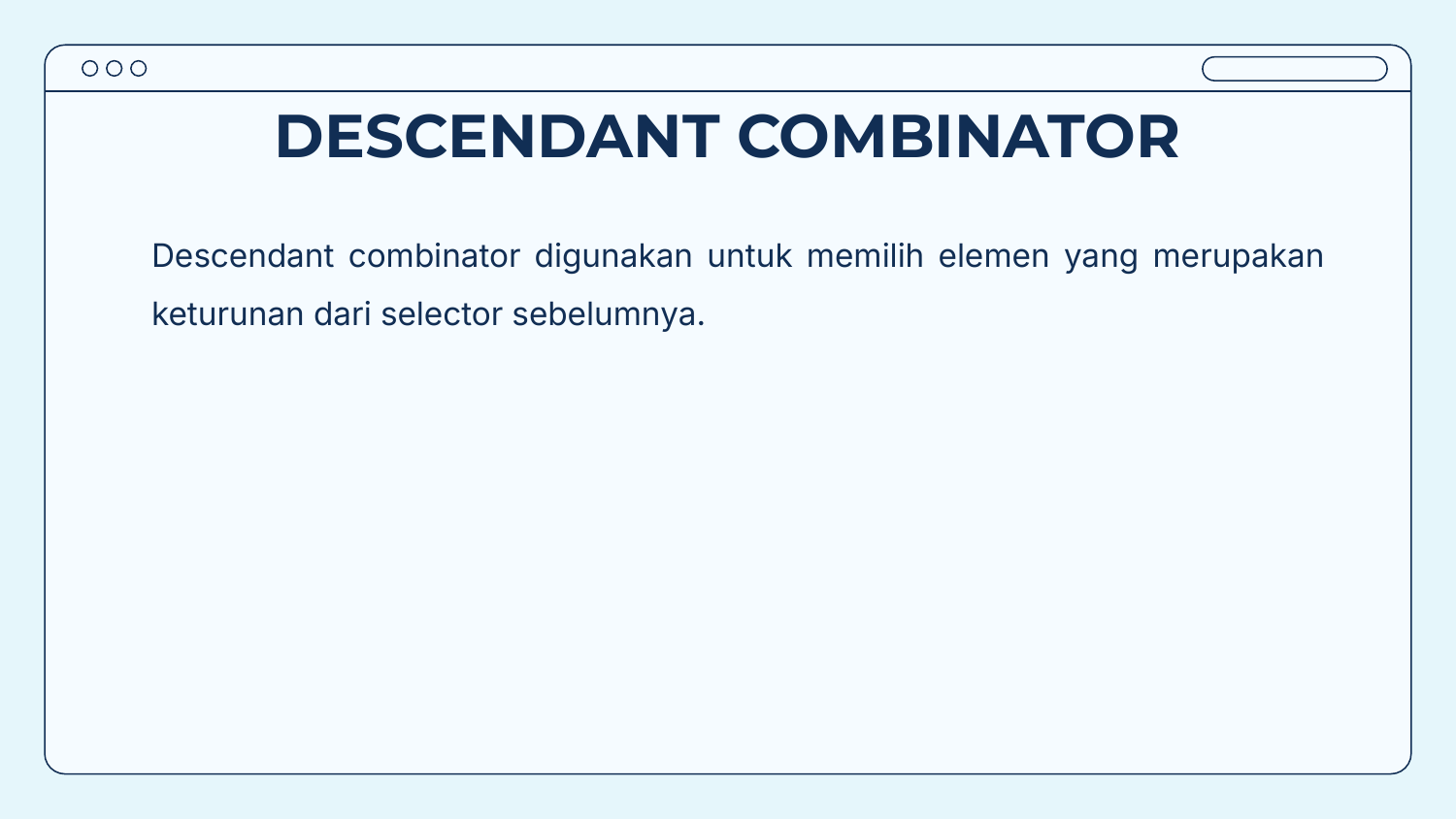

# DESCENDANT COMBINATOR
Descendant combinator digunakan untuk memilih elemen yang merupakan keturunan dari selector sebelumnya.